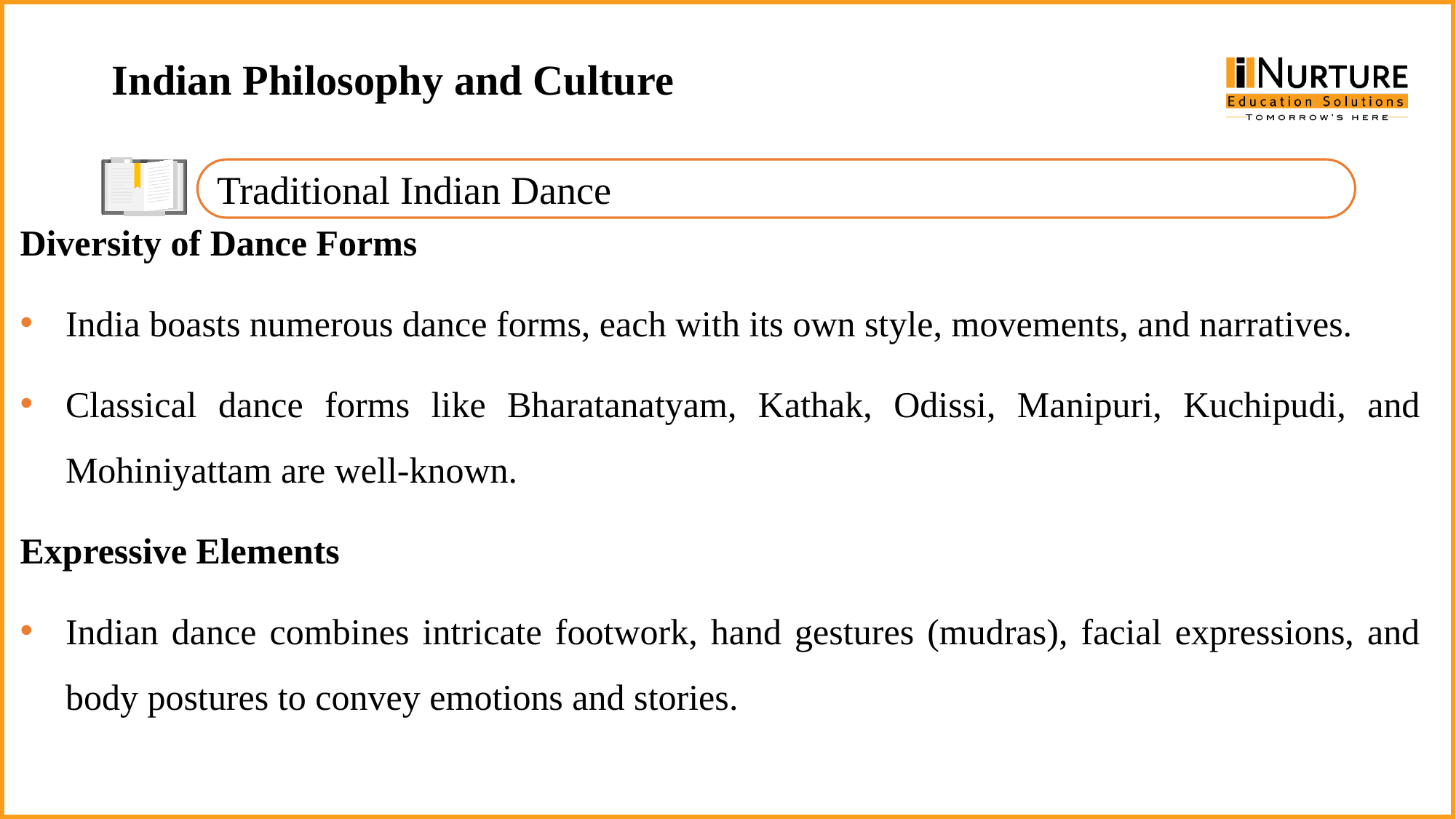

Indian Philosophy and Culture

Traditional Indian Dance

Diversity of Dance Forms
India boasts numerous dance forms, each with its own style, movements, and narratives.
Classical dance forms like Bharatanatyam, Kathak, Odissi, Manipuri, Kuchipudi, and Mohiniyattam are well-known.
Expressive Elements
Indian dance combines intricate footwork, hand gestures (mudras), facial expressions, and body postures to convey emotions and stories.